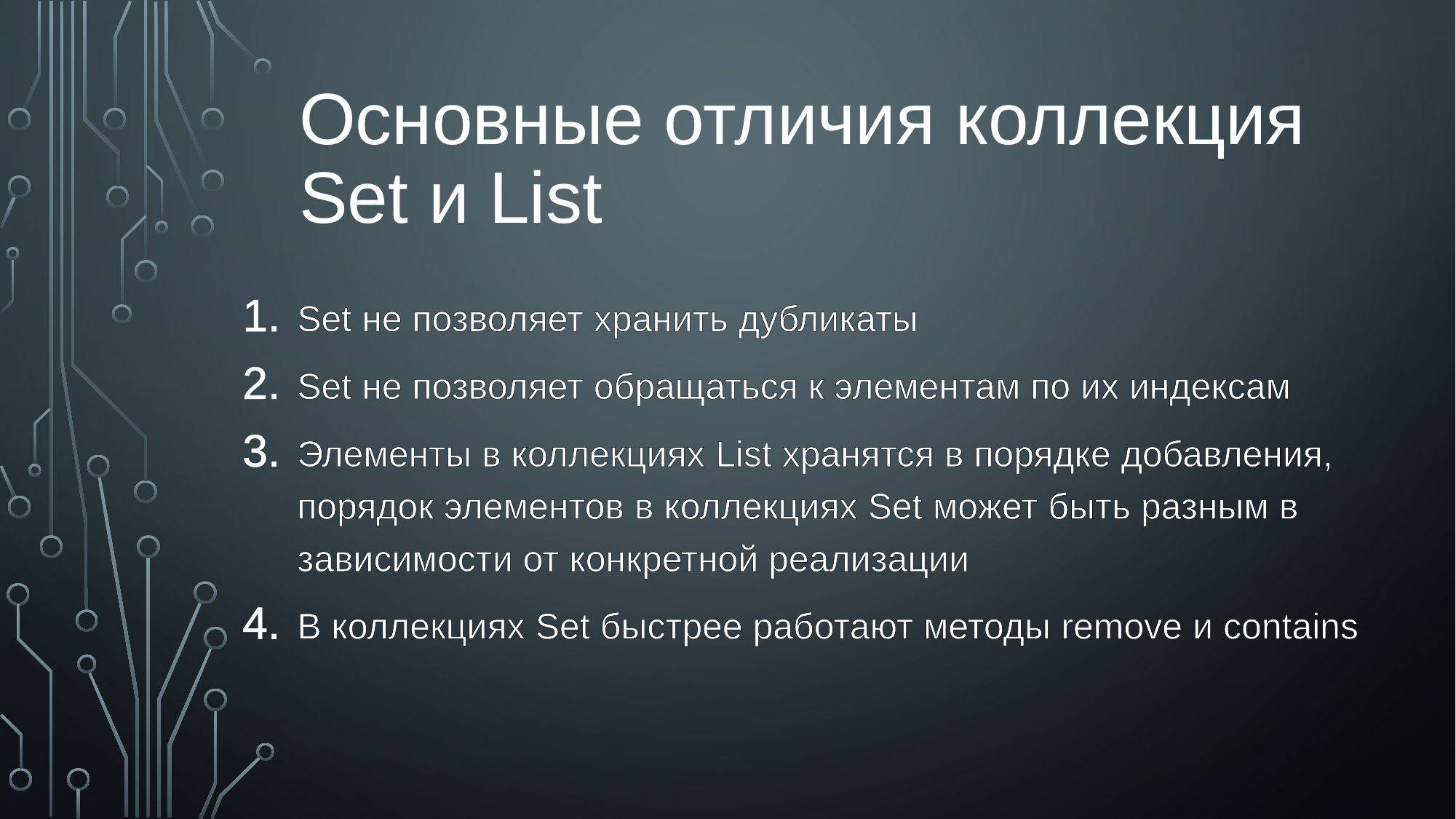

# Основные отличия коллекция Set и List
Set не позволяет хранить дубликаты
Set не позволяет обращаться к элементам по их индексам
Элементы в коллекциях List хранятся в порядке добавления, порядок элементов в коллекциях Set может быть разным в зависимости от конкретной реализации
В коллекциях Set быстрее работают методы remove и contains